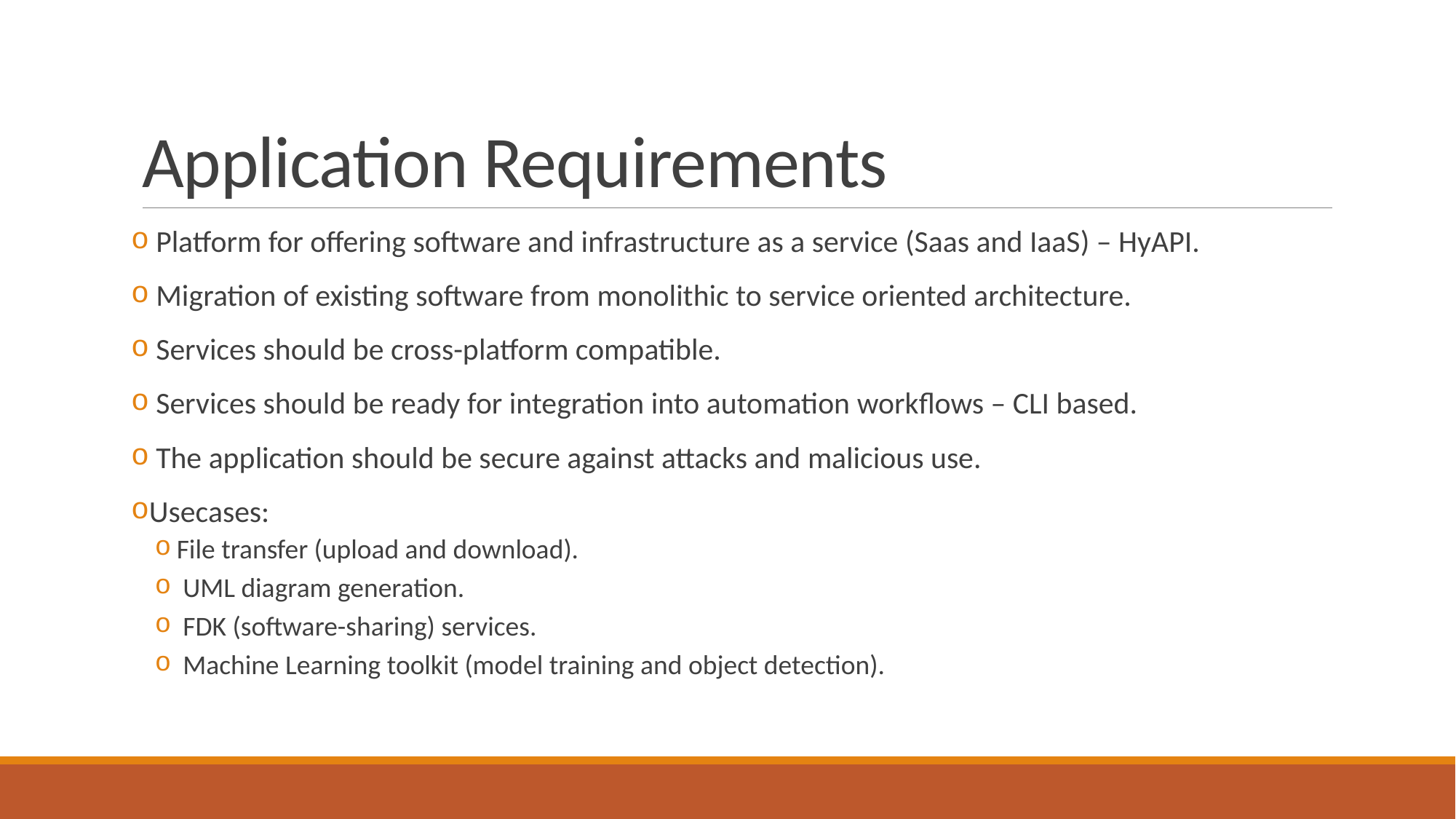

# Application Requirements
 Platform for offering software and infrastructure as a service (Saas and IaaS) – HyAPI.
 Migration of existing software from monolithic to service oriented architecture.
 Services should be cross-platform compatible.
 Services should be ready for integration into automation workflows – CLI based.
 The application should be secure against attacks and malicious use.
Usecases:
File transfer (upload and download).
 UML diagram generation.
 FDK (software-sharing) services.
 Machine Learning toolkit (model training and object detection).